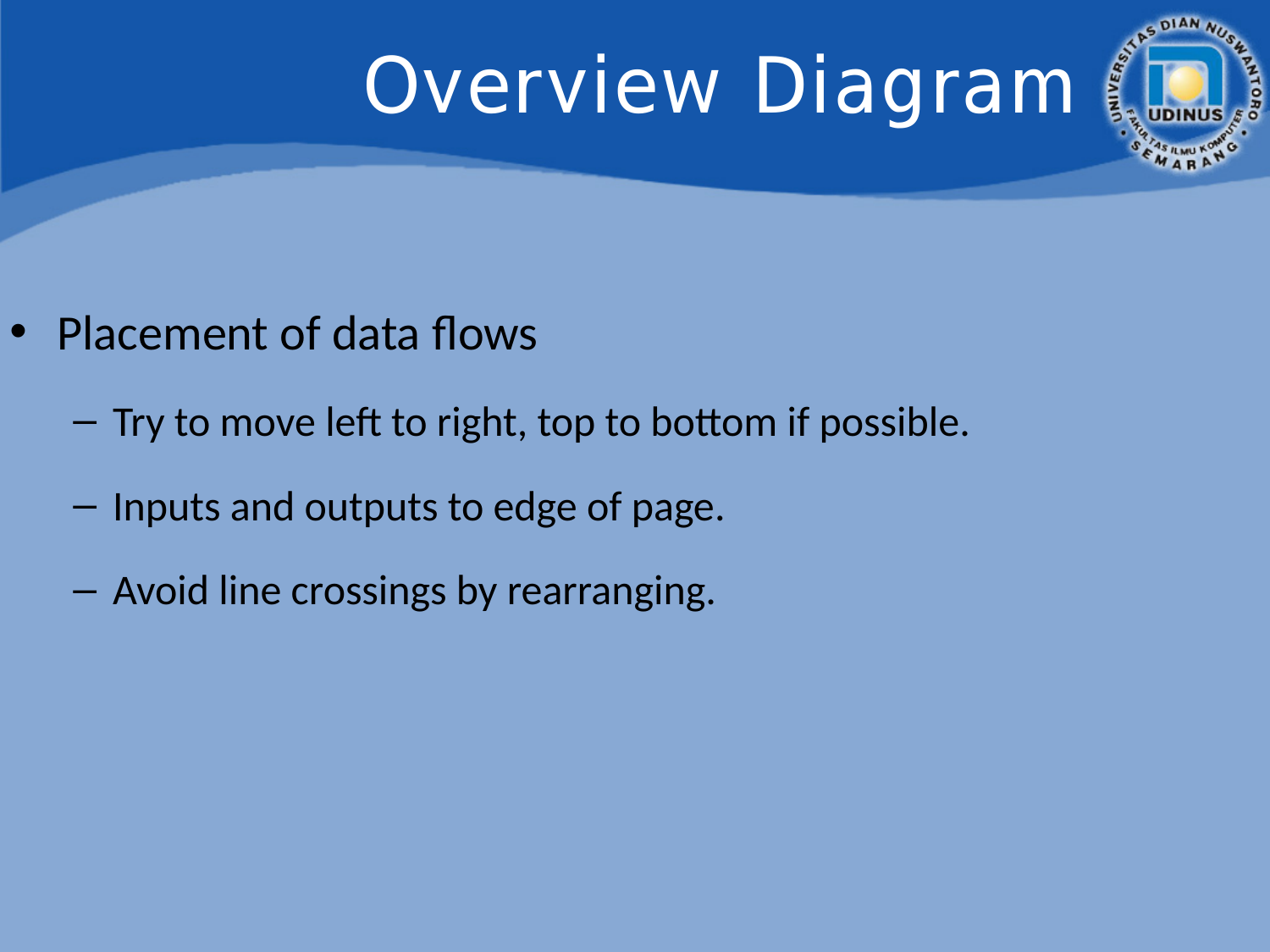

# Overview Diagram
Placement of data flows
Try to move left to right, top to bottom if possible.
Inputs and outputs to edge of page.
Avoid line crossings by rearranging.